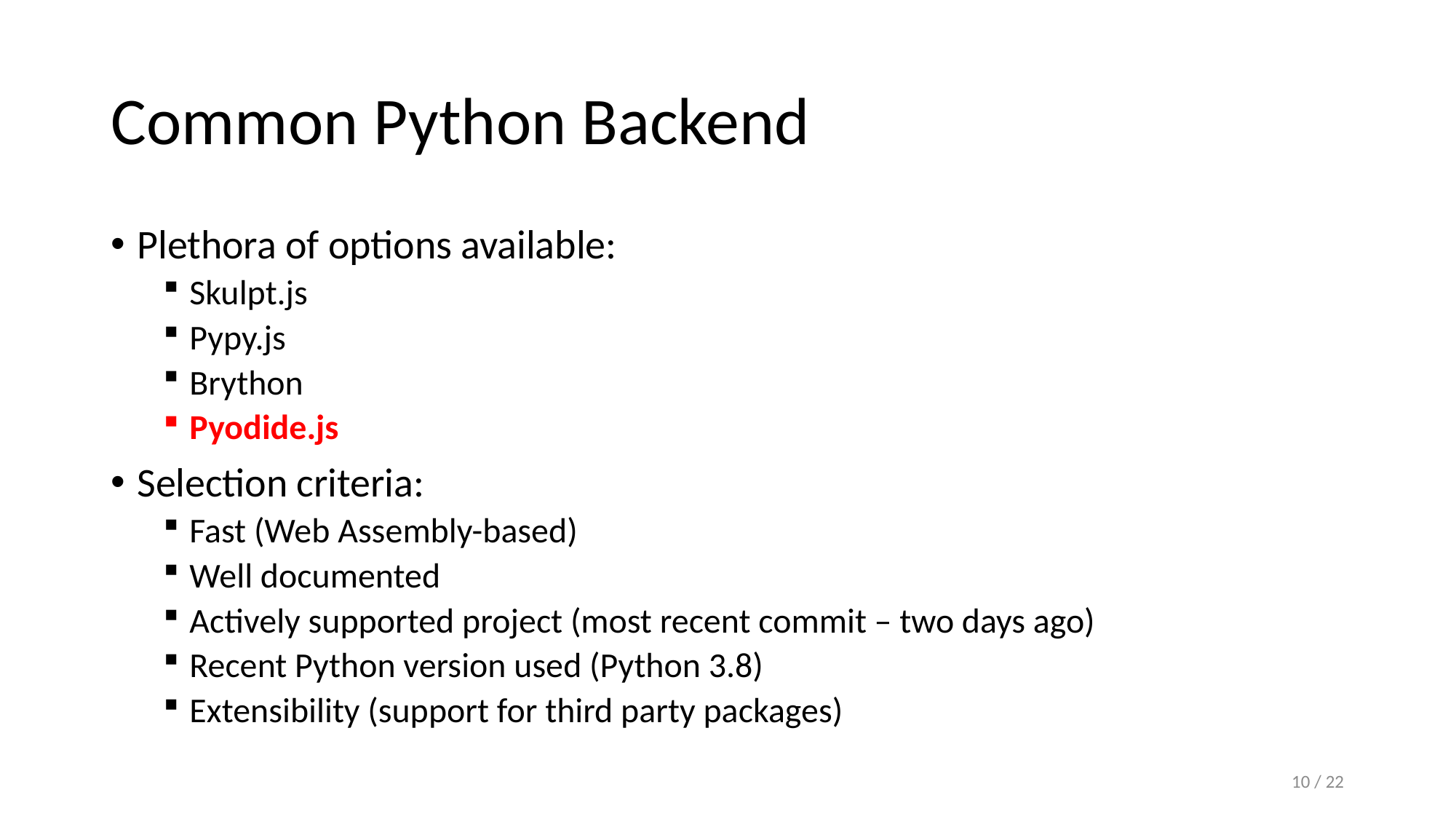

# Common Python Backend
Plethora of options available:
Skulpt.js
Pypy.js
Brython
Pyodide.js
Selection criteria:
Fast (Web Assembly-based)
Well documented
Actively supported project (most recent commit – two days ago)
Recent Python version used (Python 3.8)
Extensibility (support for third party packages)
10 / 22